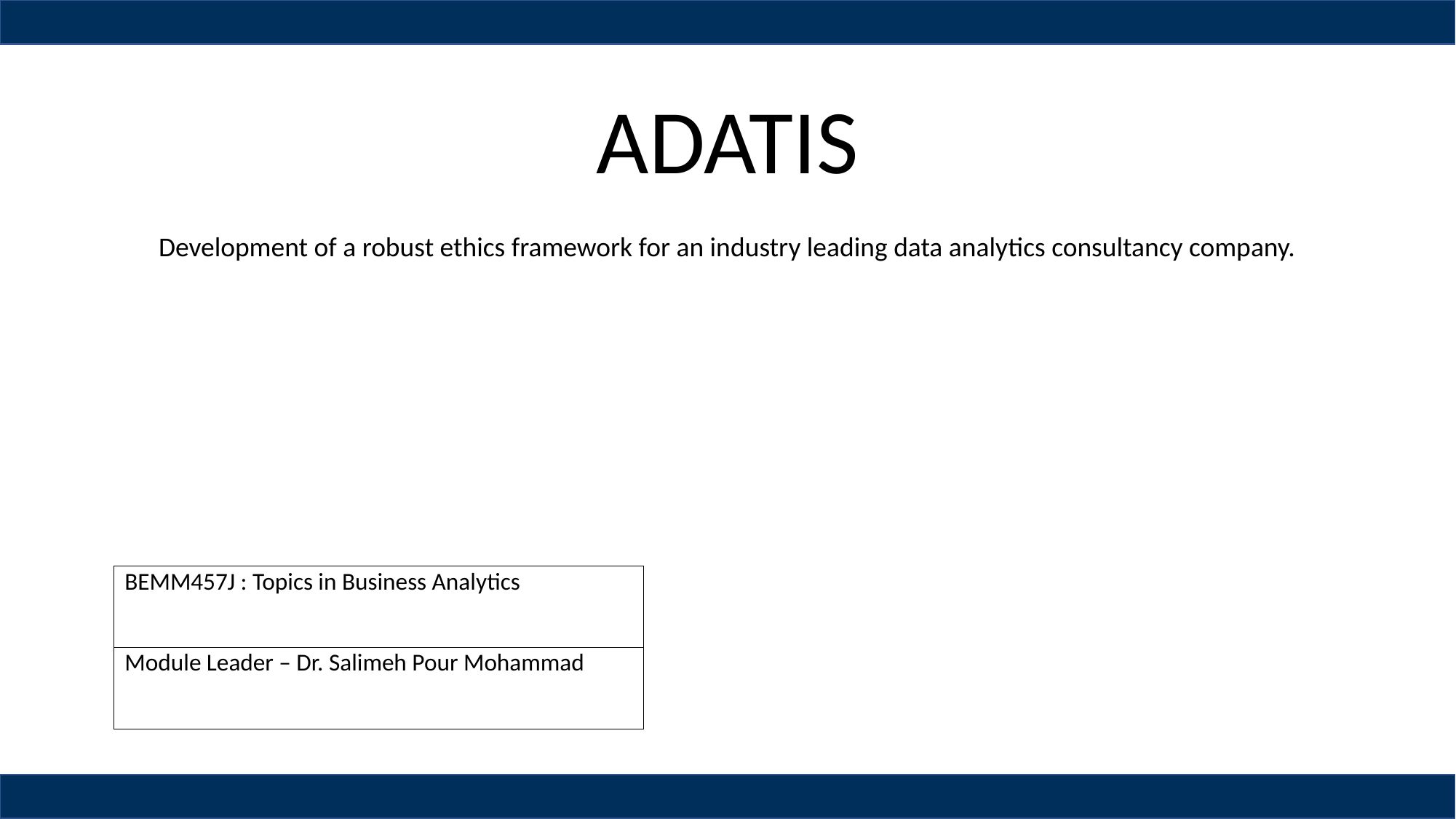

ADATIS
Development of a robust ethics framework for an industry leading data analytics consultancy company.

| BEMM457J : Topics in Business Analytics |
| --- |
| Module Leader – Dr. Salimeh Pour Mohammad |